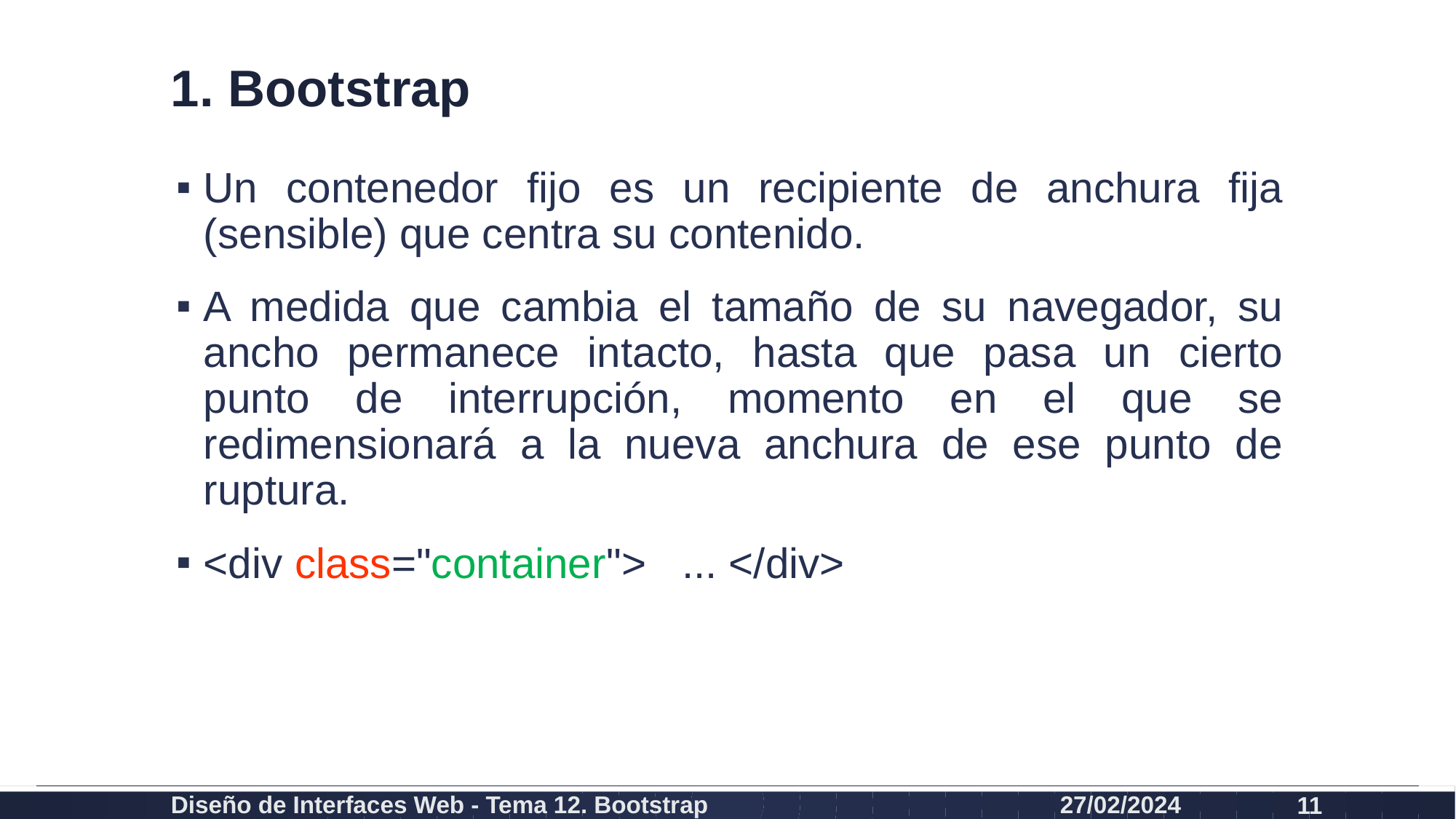

# 1. Bootstrap
Un contenedor fijo es un recipiente de anchura fija (sensible) que centra su contenido.
A medida que cambia el tamaño de su navegador, su ancho permanece intacto, hasta que pasa un cierto punto de interrupción, momento en el que se redimensionará a la nueva anchura de ese punto de ruptura.
<div class="container">   ... </div>
Diseño de Interfaces Web - Tema 12. Bootstrap
27/02/2024
11